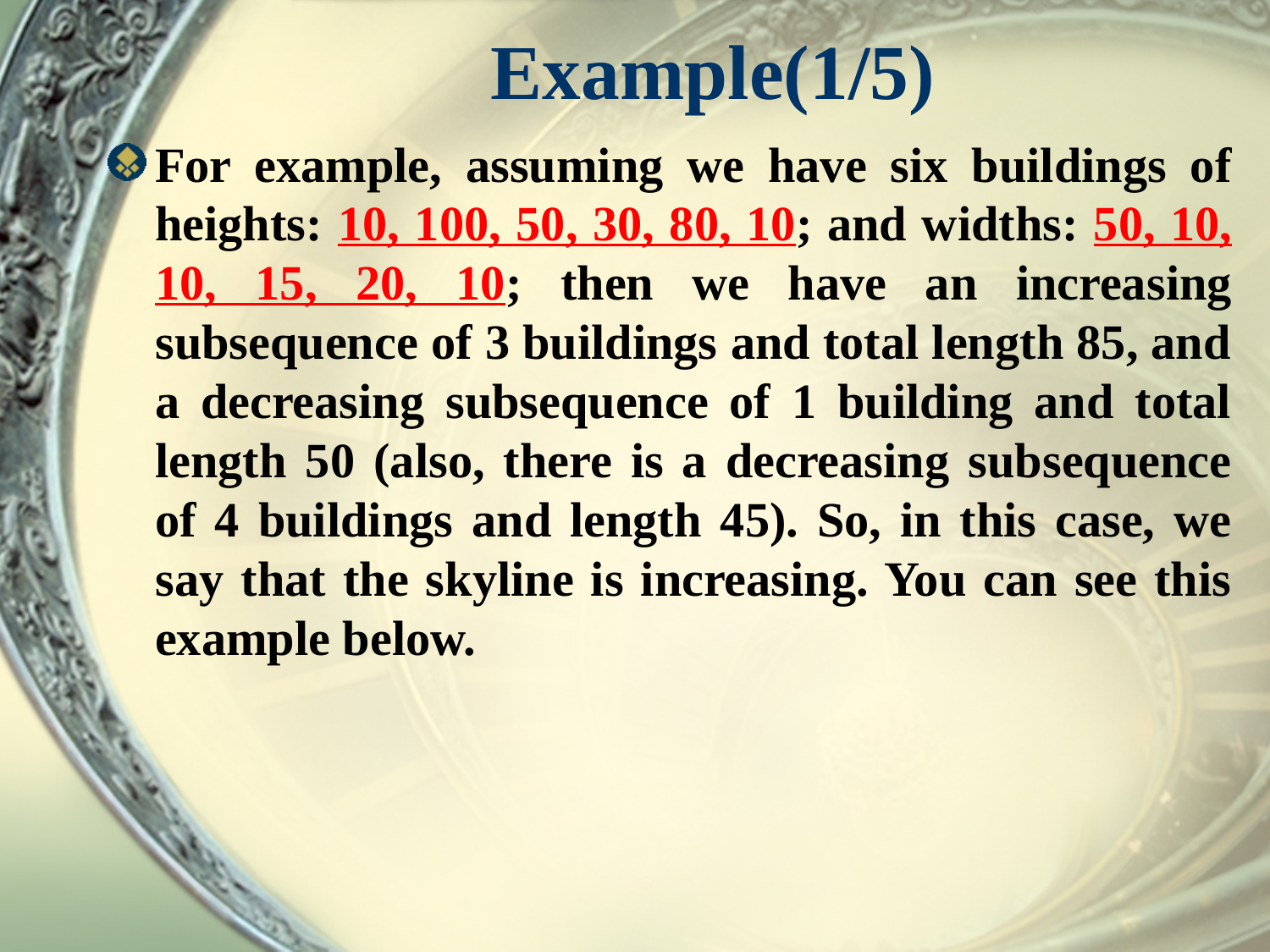

# Example(1/5)
For example, assuming we have six buildings of heights: 10, 100, 50, 30, 80, 10; and widths: 50, 10, 10, 15, 20, 10; then we have an increasing subsequence of 3 buildings and total length 85, and a decreasing subsequence of 1 building and total length 50 (also, there is a decreasing subsequence of 4 buildings and length 45). So, in this case, we say that the skyline is increasing. You can see this example below.